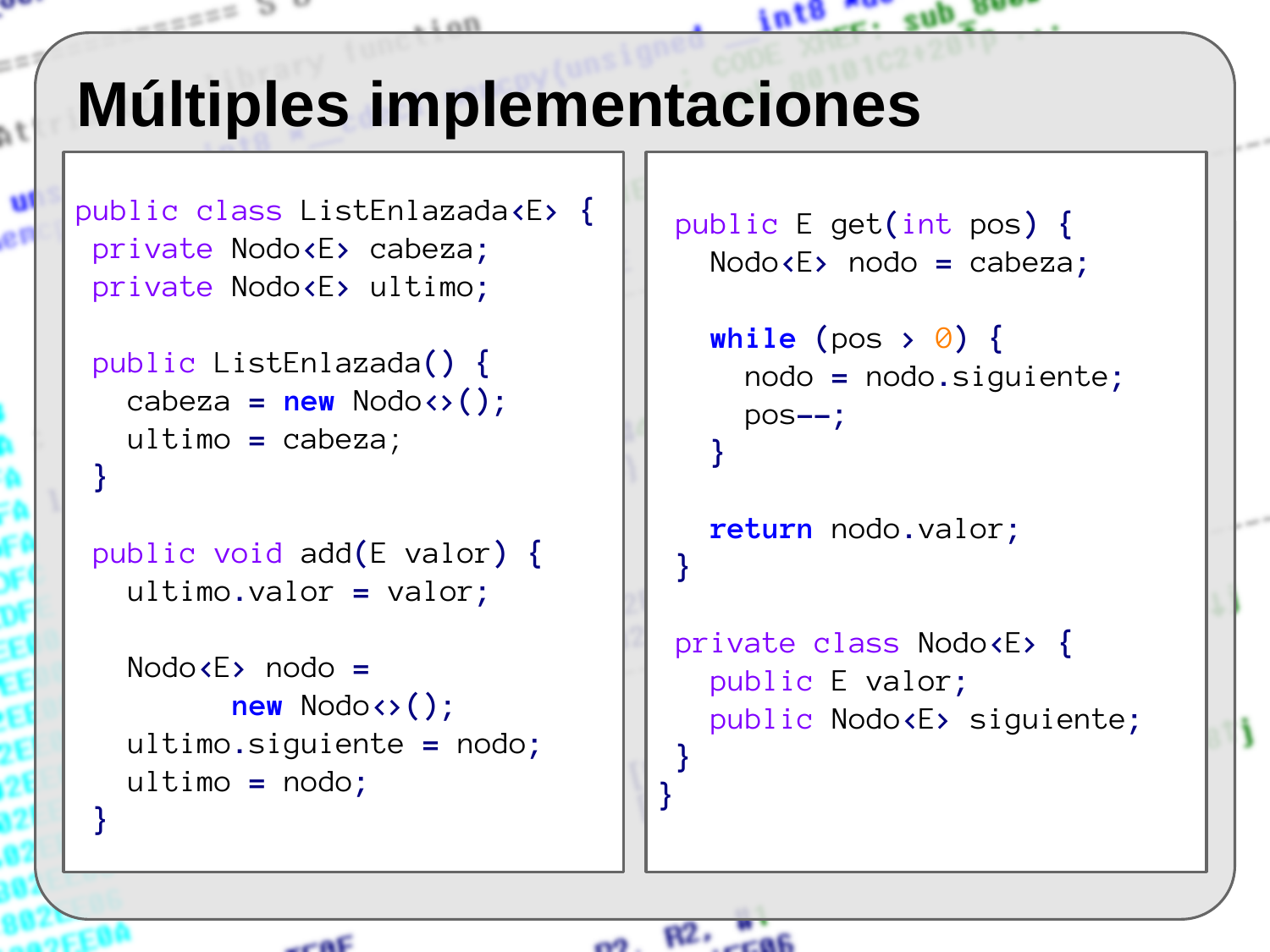

# Múltiples implementaciones
public class ListEnlazada<E> {
 private Nodo<E> cabeza;
 private Nodo<E> ultimo;

 public ListEnlazada() {
   cabeza = new Nodo<>();
   ultimo = cabeza;
 }

 public void add(E valor) {
   ultimo.valor = valor;

   Nodo<E> nodo =
         new Nodo<>();
   ultimo.siguiente = nodo;
   ultimo = nodo;
 }

 public E get(int pos) {
   Nodo<E> nodo = cabeza;

   while (pos > 0) {
     nodo = nodo.siguiente;
     pos--;
   }

   return nodo.valor;
 }

 private class Nodo<E> {
   public E valor;
   public Nodo<E> siguiente;
 }
}